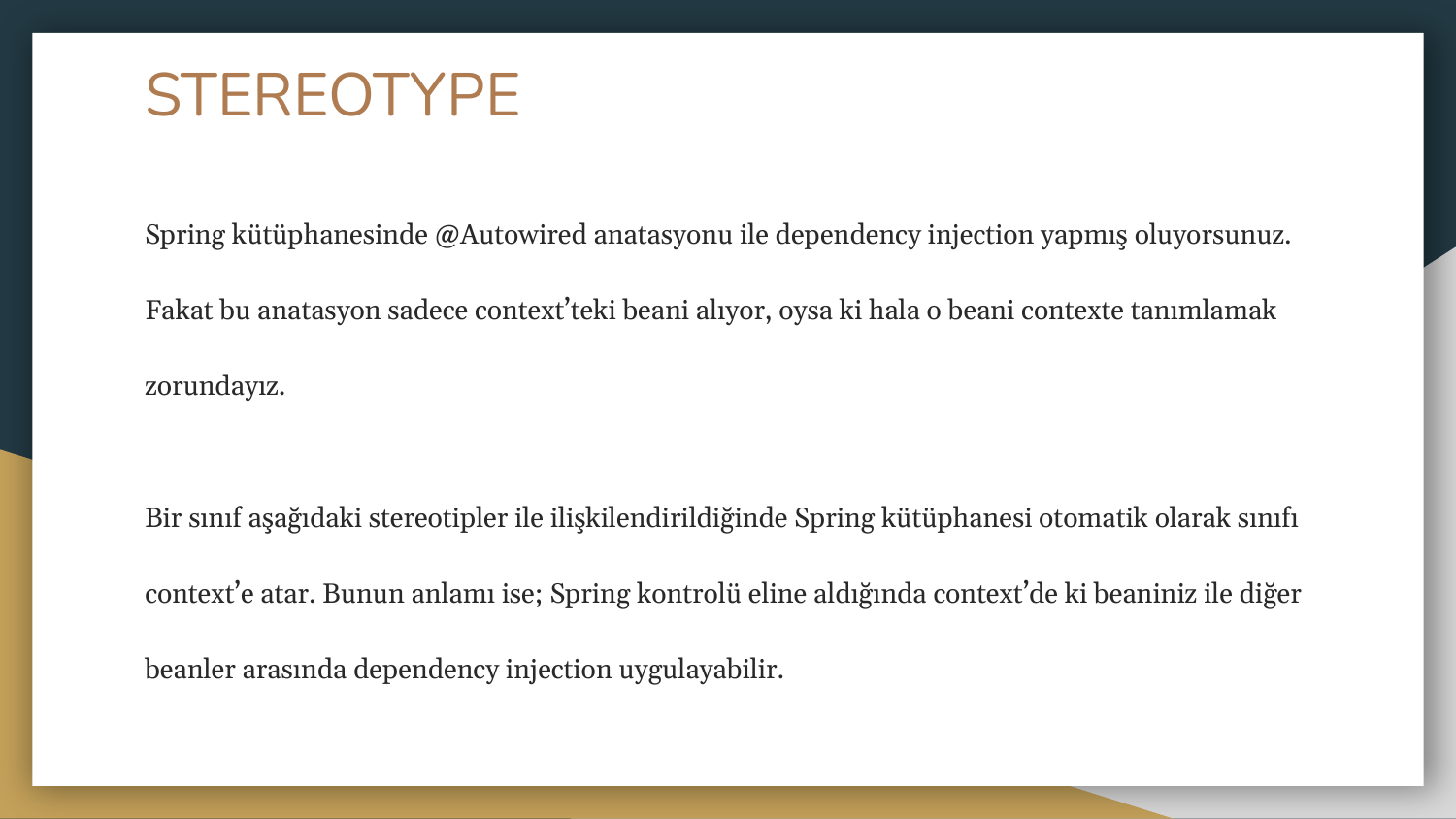

# STEREOTYPE
Spring kütüphanesinde @Autowired anatasyonu ile dependency injection yapmış oluyorsunuz. Fakat bu anatasyon sadece context’teki beani alıyor, oysa ki hala o beani contexte tanımlamak zorundayız.
Bir sınıf aşağıdaki stereotipler ile ilişkilendirildiğinde Spring kütüphanesi otomatik olarak sınıfı context’e atar. Bunun anlamı ise; Spring kontrolü eline aldığında context’de ki beaniniz ile diğer beanler arasında dependency injection uygulayabilir.